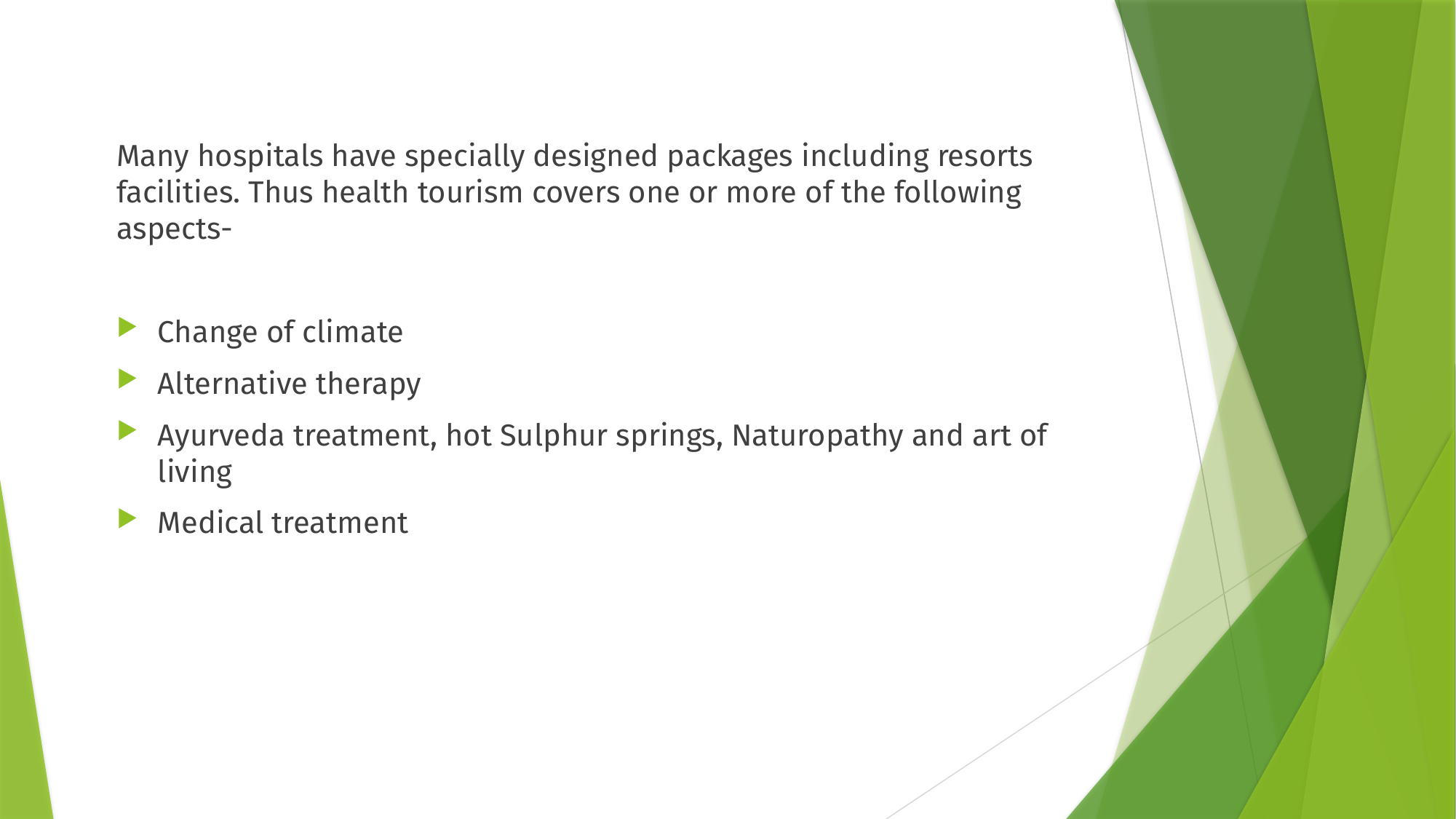

Many hospitals have specially designed packages including resorts facilities. Thus health tourism covers one or more of the following aspects-

Change of climate
Alternative therapy
Ayurveda treatment, hot Sulphur springs, Naturopathy and art of living
Medical treatment